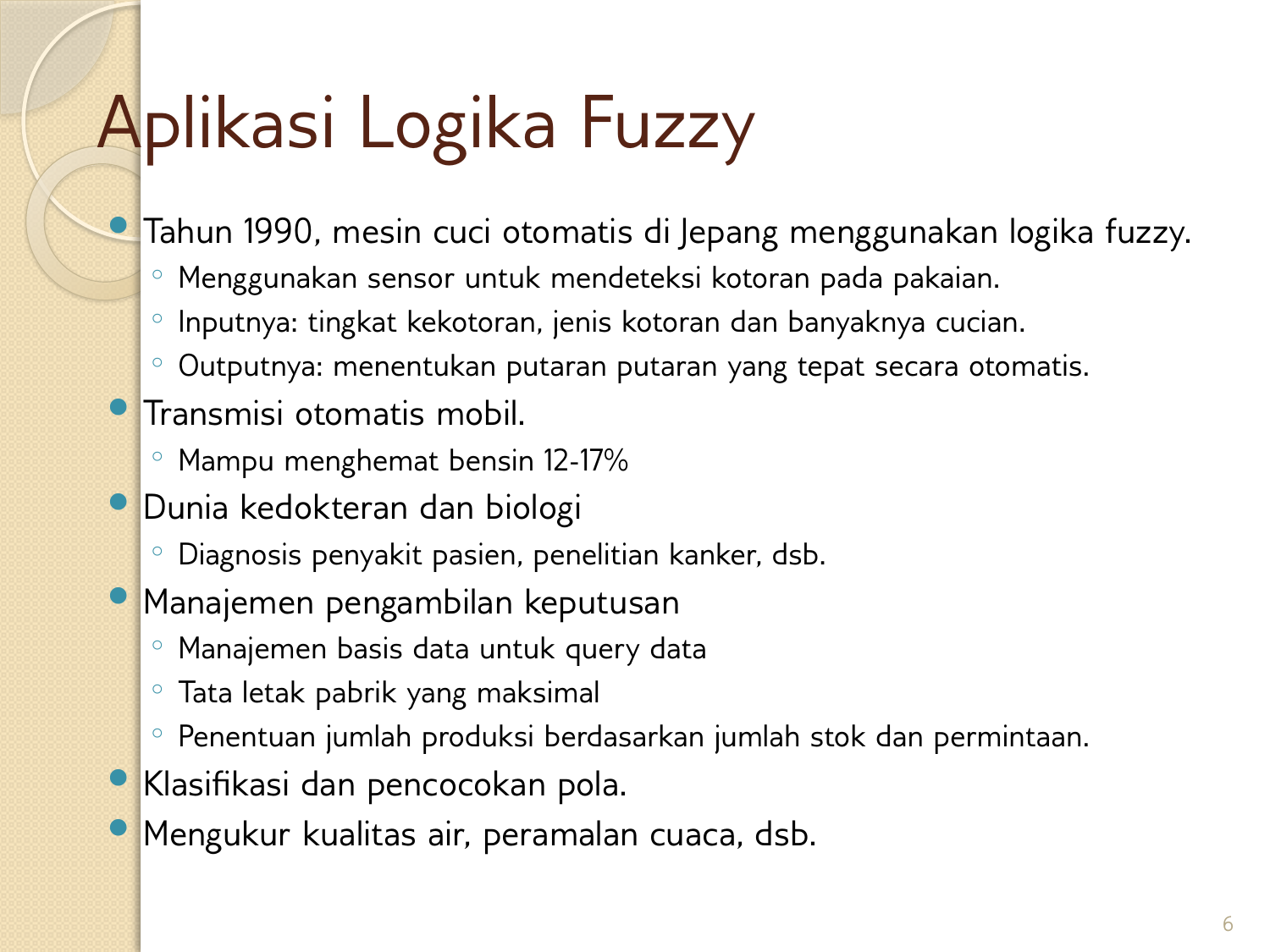

# Aplikasi Logika Fuzzy
Tahun 1990, mesin cuci otomatis di Jepang menggunakan logika fuzzy.
Menggunakan sensor untuk mendeteksi kotoran pada pakaian.
Inputnya: tingkat kekotoran, jenis kotoran dan banyaknya cucian.
Outputnya: menentukan putaran putaran yang tepat secara otomatis.
Transmisi otomatis mobil.
Mampu menghemat bensin 12-17%
Dunia kedokteran dan biologi
Diagnosis penyakit pasien, penelitian kanker, dsb.
Manajemen pengambilan keputusan
Manajemen basis data untuk query data
Tata letak pabrik yang maksimal
Penentuan jumlah produksi berdasarkan jumlah stok dan permintaan.
Klasifikasi dan pencocokan pola.
Mengukur kualitas air, peramalan cuaca, dsb.
6